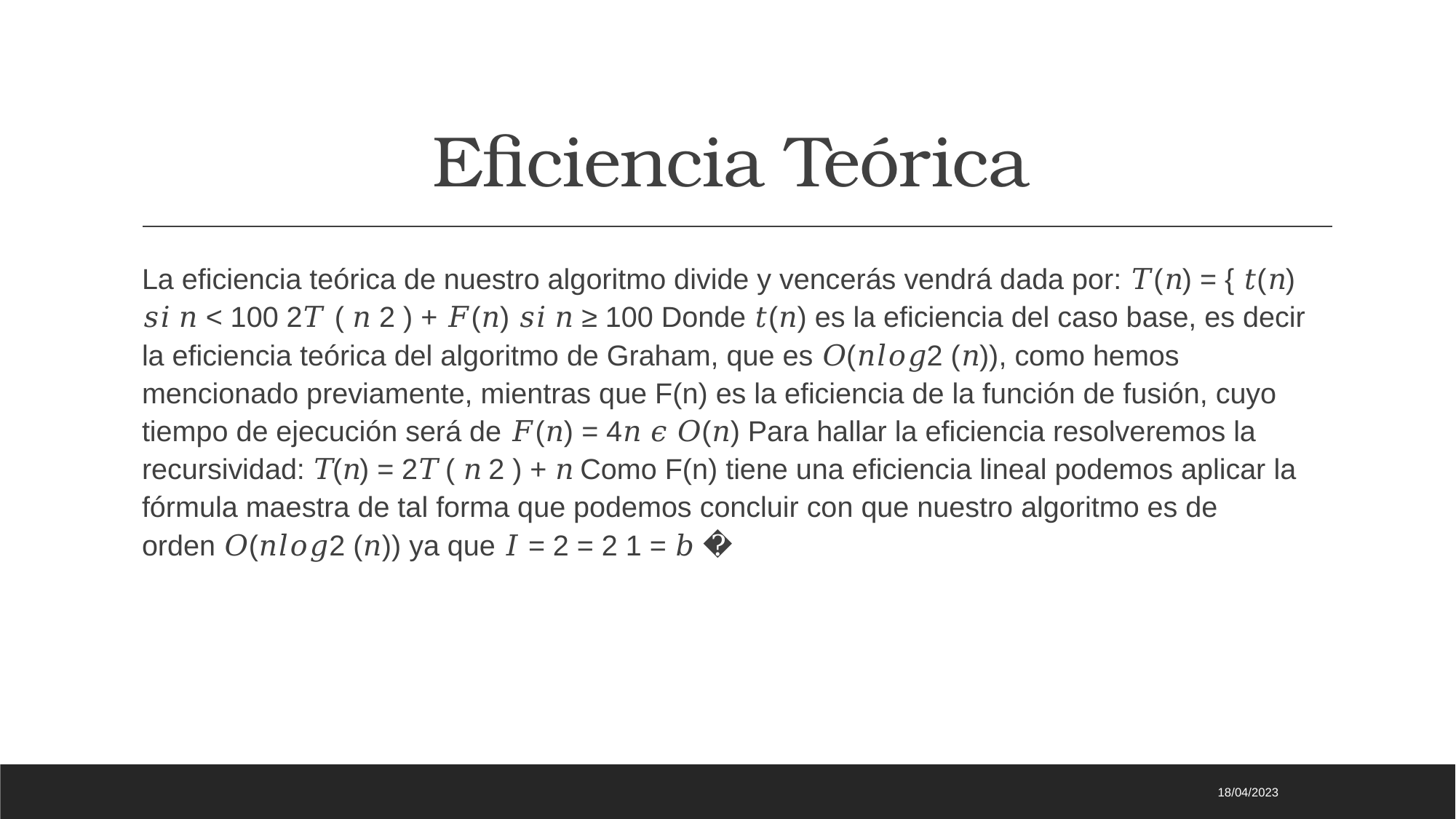

# Eficiencia Teórica
La eficiencia teórica de nuestro algoritmo divide y vencerás vendrá dada por: 𝑇(𝑛) = { 𝑡(𝑛) 𝑠𝑖 𝑛 < 100 2𝑇 ( 𝑛 2 ) + 𝐹(𝑛) 𝑠𝑖 𝑛 ≥ 100 Donde 𝑡(𝑛) es la eficiencia del caso base, es decir la eficiencia teórica del algoritmo de Graham, que es 𝑂(𝑛𝑙𝑜𝑔2 (𝑛)), como hemos mencionado previamente, mientras que F(n) es la eficiencia de la función de fusión, cuyo tiempo de ejecución será de 𝐹(𝑛) = 4𝑛 𝜖 𝑂(𝑛) Para hallar la eficiencia resolveremos la recursividad: 𝑇(𝑛) = 2𝑇 ( 𝑛 2 ) + 𝑛 Como F(n) tiene una eficiencia lineal podemos aplicar la fórmula maestra de tal forma que podemos concluir con que nuestro algoritmo es de orden 𝑂(𝑛𝑙𝑜𝑔2 (𝑛)) ya que 𝐼 = 2 = 2 1 = 𝑏 �
18/04/2023